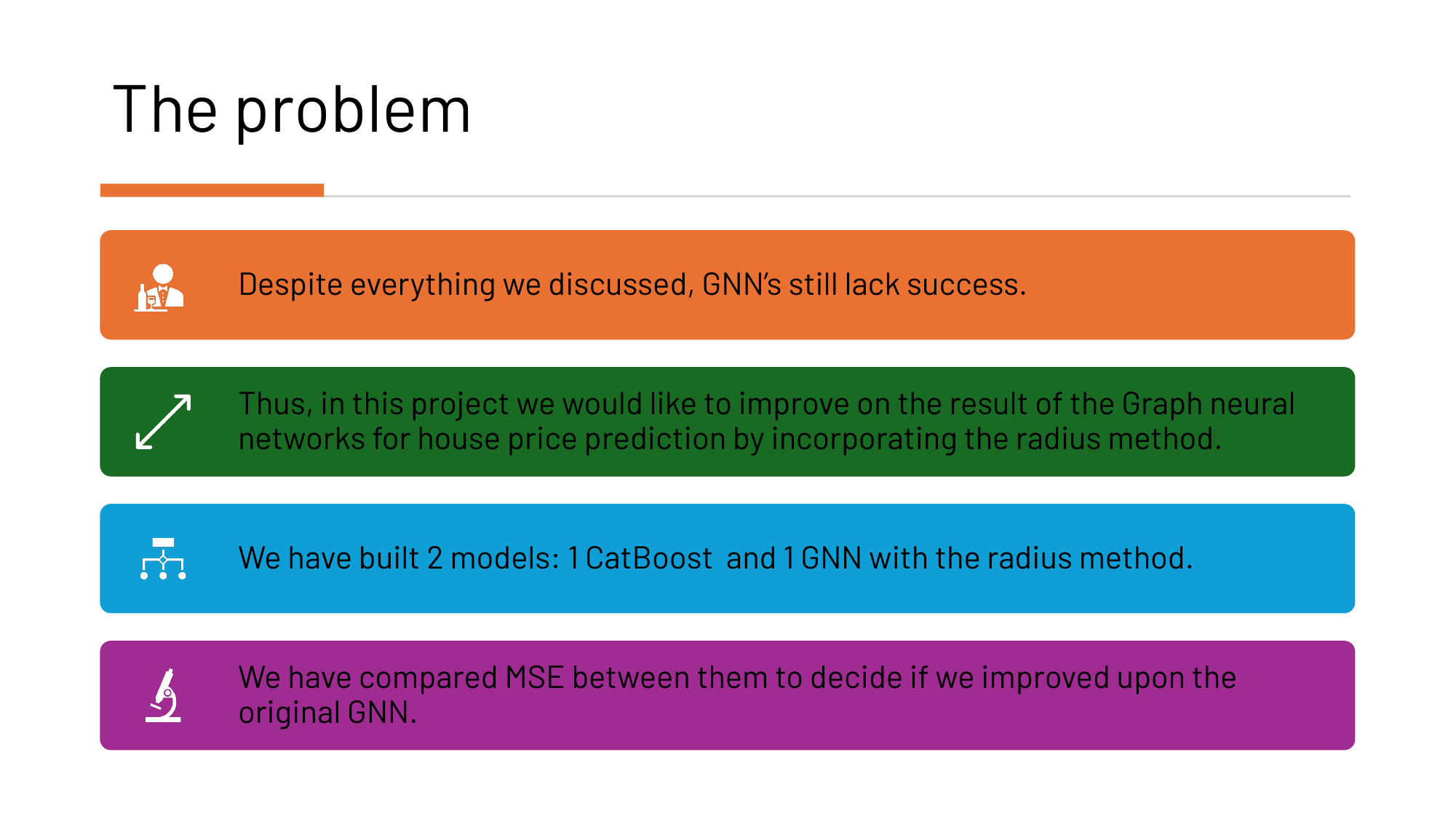

# The problem

Despite everything we discussed, GNN’s still lack success.
Thus, in this project we would like to improve on the result of the Graph neural networks for house price prediction by incorporating the radius method.
We have built 2 models: 1 CatBoost  and 1 GNN with the radius method.
We have compared MSE between them to decide if we improved upon the original GNN.